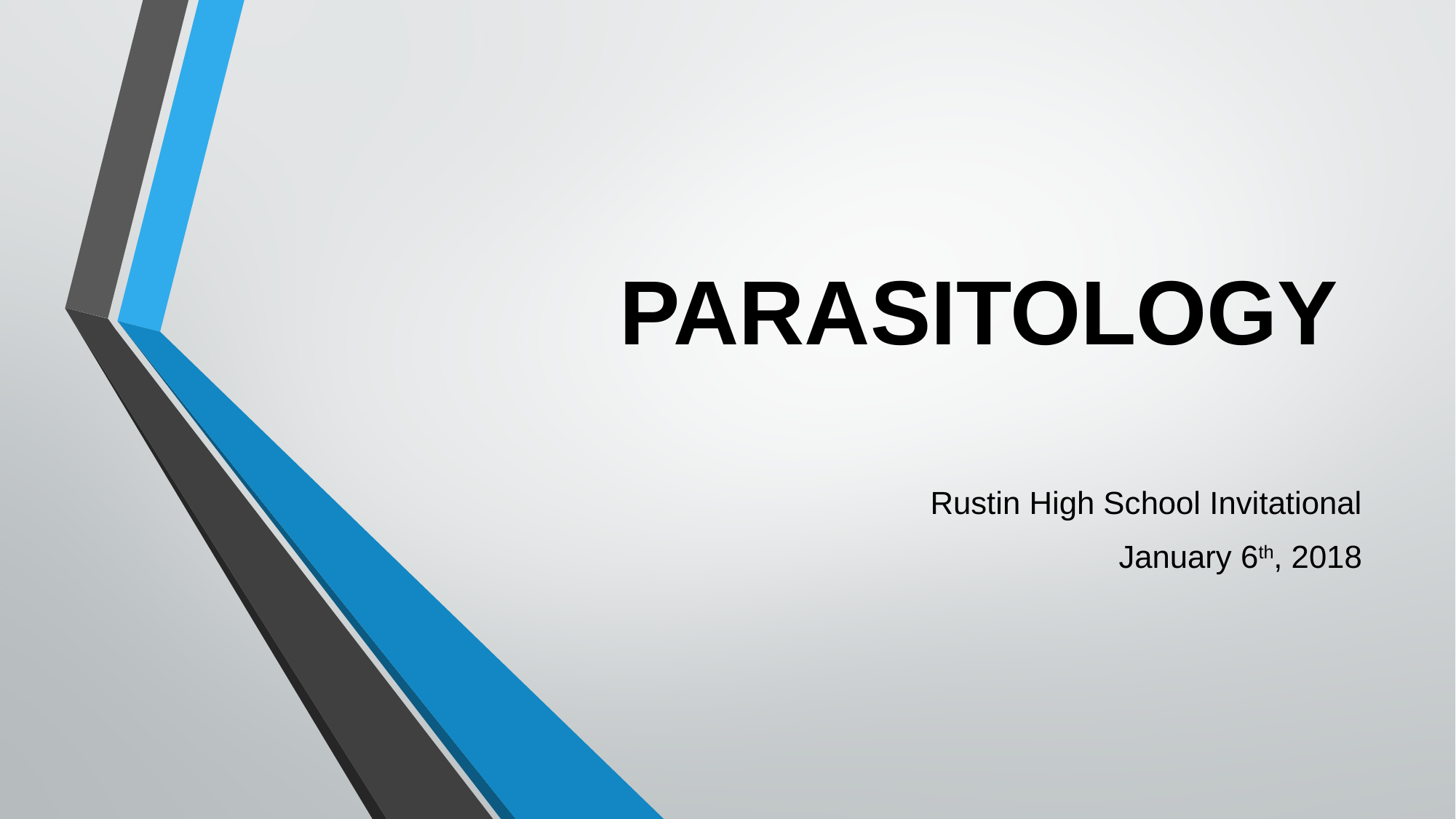

# PARASITOLOGY
Rustin High School Invitational
January 6th, 2018